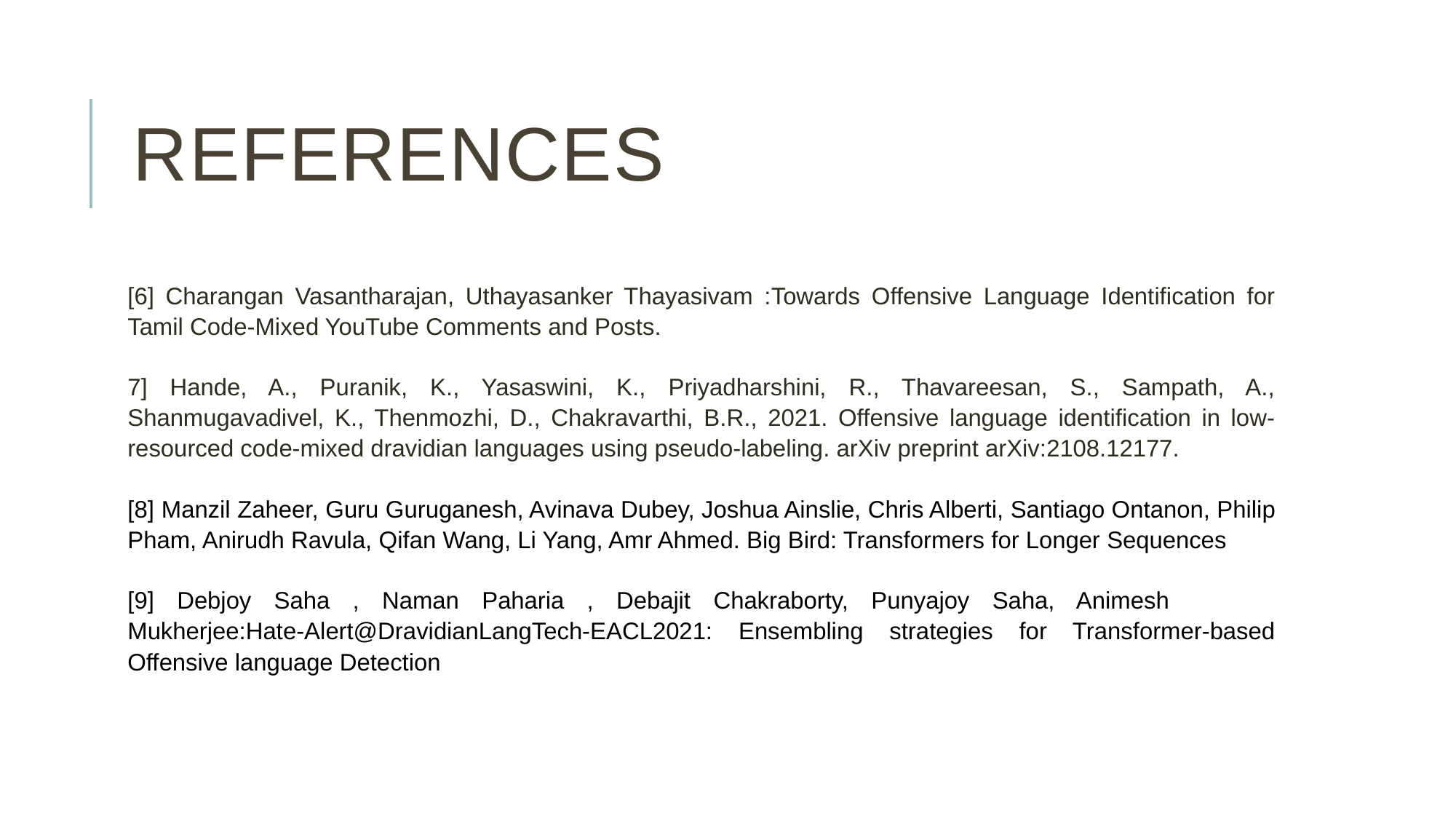

# references
[6] Charangan Vasantharajan, Uthayasanker Thayasivam :Towards Offensive Language Identification for Tamil Code-Mixed YouTube Comments and Posts.
7] Hande, A., Puranik, K., Yasaswini, K., Priyadharshini, R., Thavareesan, S., Sampath, A., Shanmugavadivel, K., Thenmozhi, D., Chakravarthi, B.R., 2021. Offensive language identification in low-resourced code-mixed dravidian languages using pseudo-labeling. arXiv preprint arXiv:2108.12177.
[8] Manzil Zaheer, Guru Guruganesh, Avinava Dubey, Joshua Ainslie, Chris Alberti, Santiago Ontanon, Philip Pham, Anirudh Ravula, Qifan Wang, Li Yang, Amr Ahmed. Big Bird: Transformers for Longer Sequences
[9] Debjoy Saha , Naman Paharia , Debajit Chakraborty, Punyajoy Saha, Animesh	Mukherjee:Hate-Alert@DravidianLangTech-EACL2021: Ensembling strategies for Transformer-based Offensive language Detection